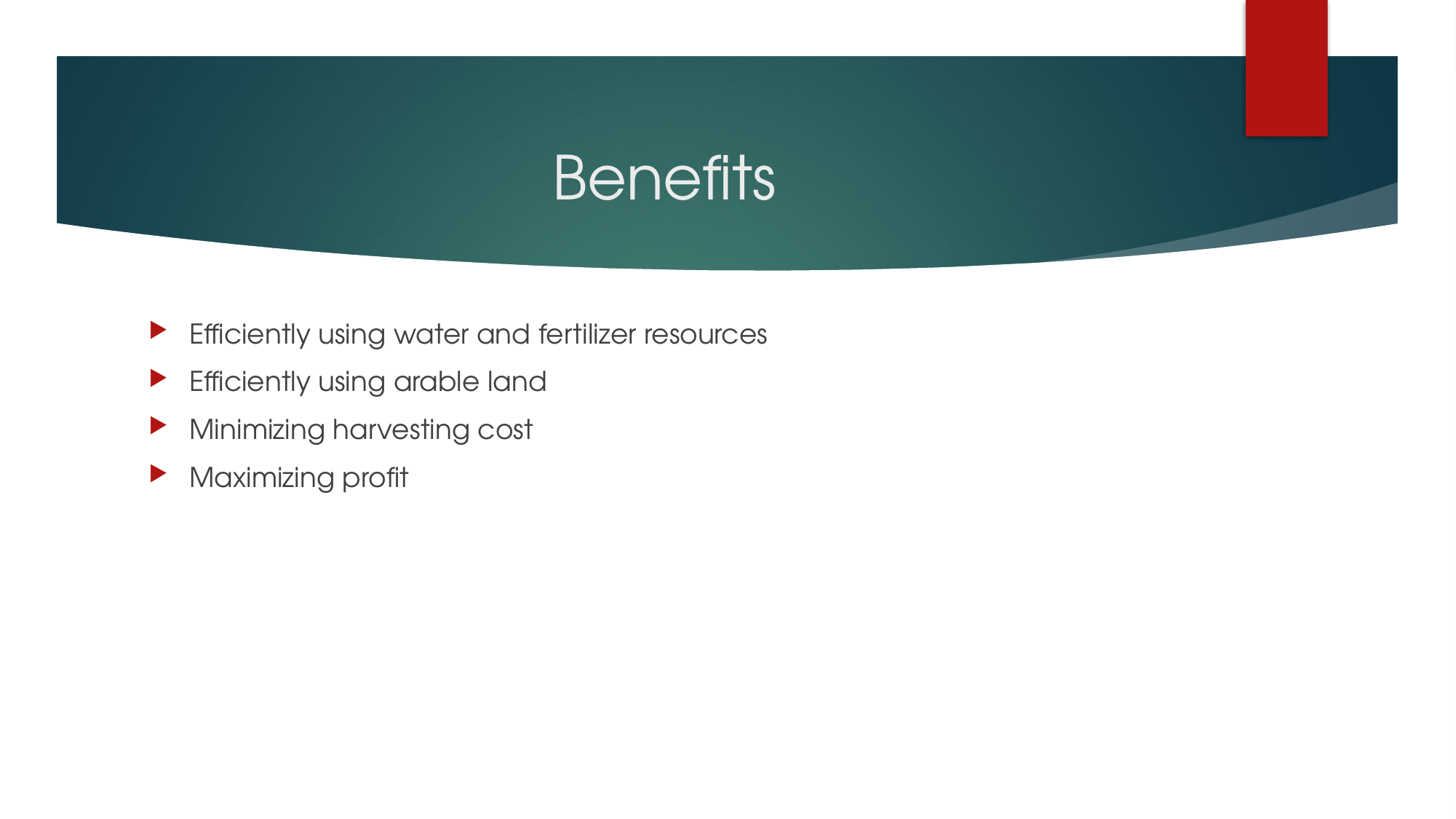

# Benefits
Efficiently using water and fertilizer resources
Efficiently using arable land
Minimizing harvesting cost
Maximizing profit